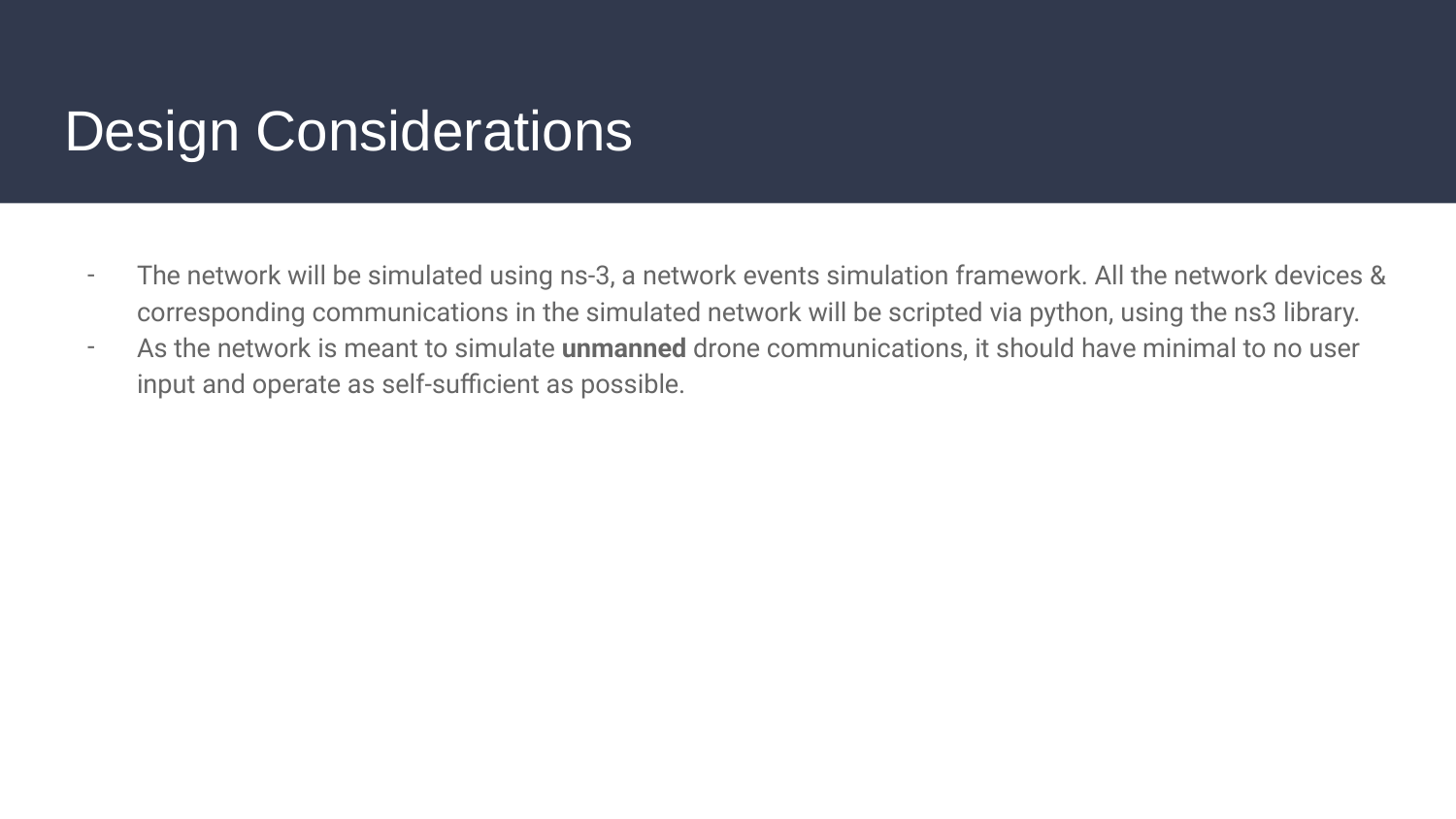

# Design Considerations
The network will be simulated using ns-3, a network events simulation framework. All the network devices & corresponding communications in the simulated network will be scripted via python, using the ns3 library.
As the network is meant to simulate unmanned drone communications, it should have minimal to no user input and operate as self-sufficient as possible.